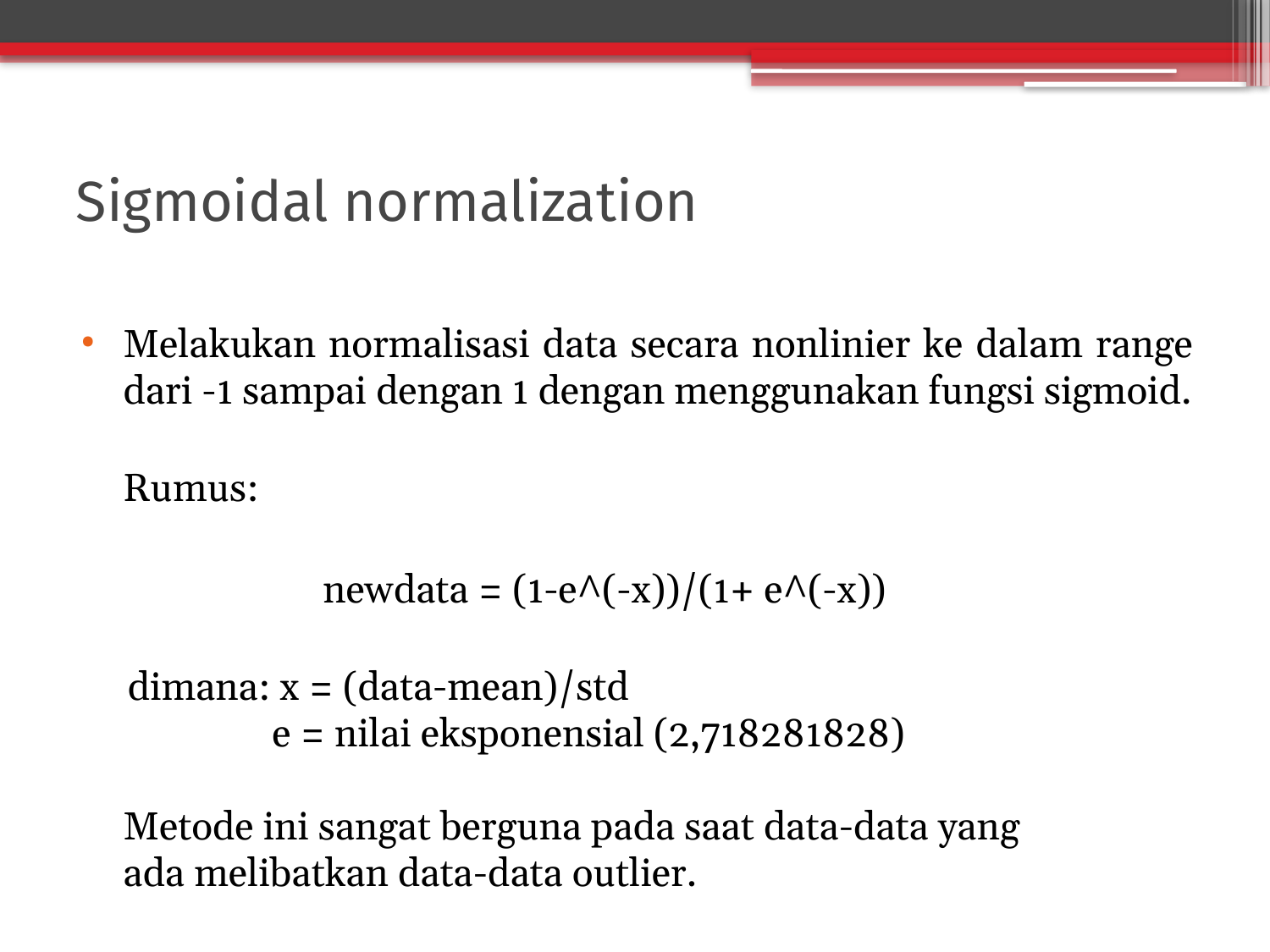

# Sigmoidal normalization
Melakukan normalisasi data secara nonlinier ke dalam range dari -1 sampai dengan 1 dengan menggunakan fungsi sigmoid.
Rumus:

                         newdata = (1-e^(-x))/(1+ e^(-x))
    dimana: x = (data-mean)/std
                e = nilai eksponensial (2,718281828)
Metode ini sangat berguna pada saat data-data yang
ada melibatkan data-data outlier.